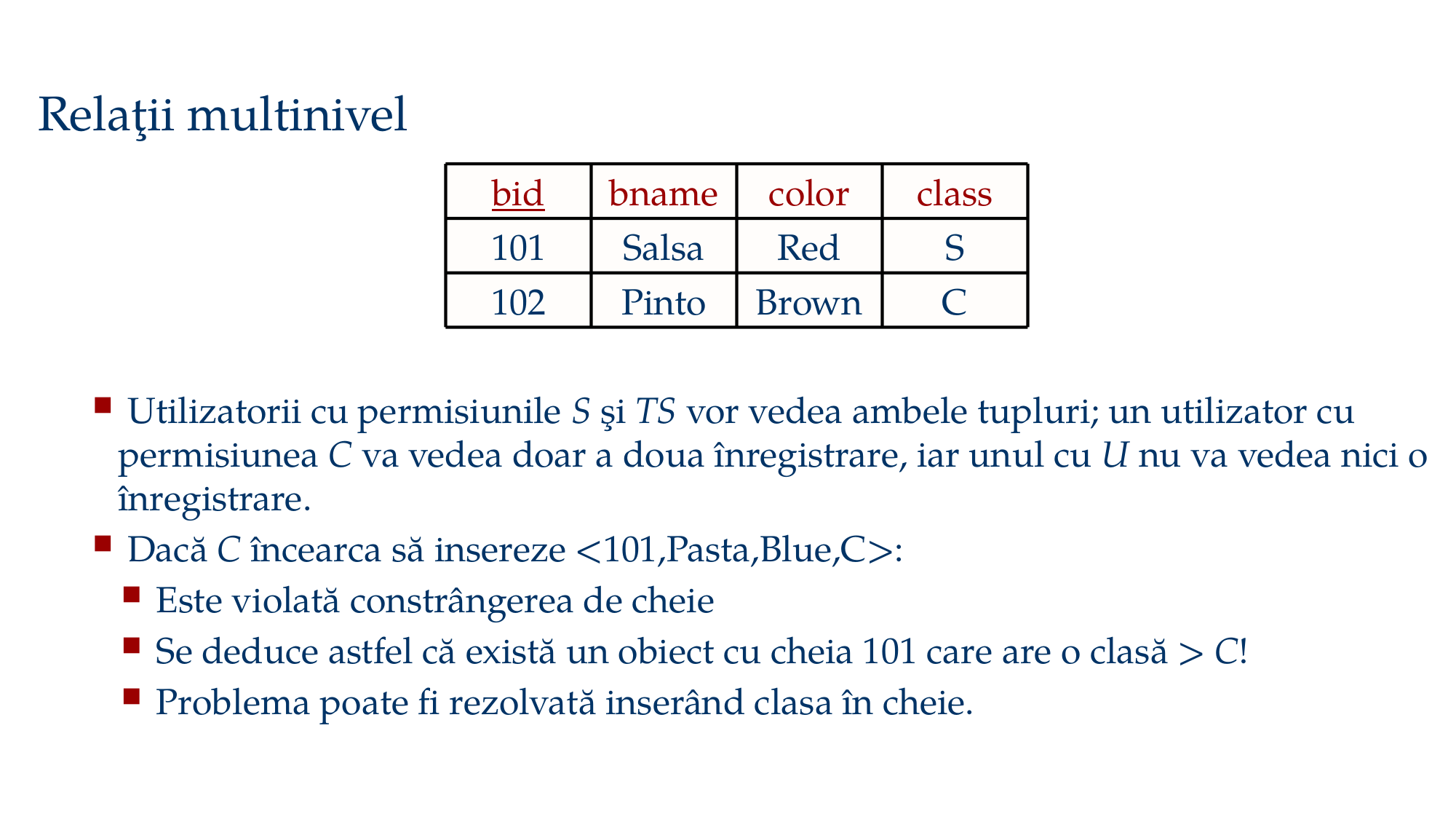

Relaţii multinivel
bid

bname

color

class

101

Salsa
Red
S
102

Pinto
Brown
C

 Utilizatorii cu permisiunile S şi TS vor vedea ambele tupluri; un utilizator cu permisiunea C va vedea doar a doua înregistrare, iar unul cu U nu va vedea nici o înregistrare.
 Dacă C încearca să insereze <101,Pasta,Blue,C>:
 Este violată constrângerea de cheie
 Se deduce astfel că există un obiect cu cheia 101 care are o clasă > C!
 Problema poate fi rezolvată inserând clasa în cheie.